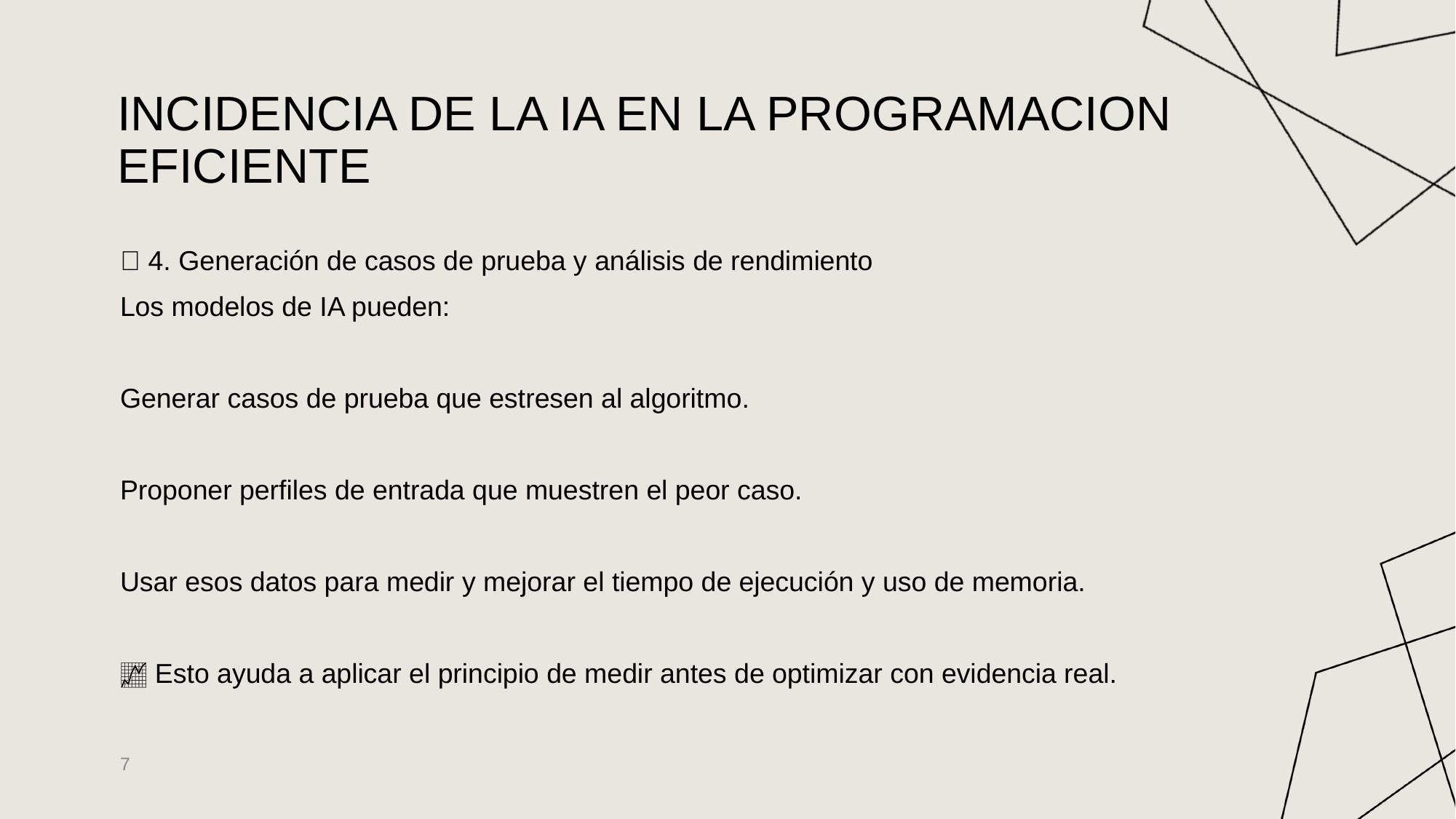

# Incidencia de la IA en la programacion Eficiente
🧪 4. Generación de casos de prueba y análisis de rendimiento
Los modelos de IA pueden:

Generar casos de prueba que estresen al algoritmo.

Proponer perfiles de entrada que muestren el peor caso.

Usar esos datos para medir y mejorar el tiempo de ejecución y uso de memoria.

📈 Esto ayuda a aplicar el principio de medir antes de optimizar con evidencia real.
7